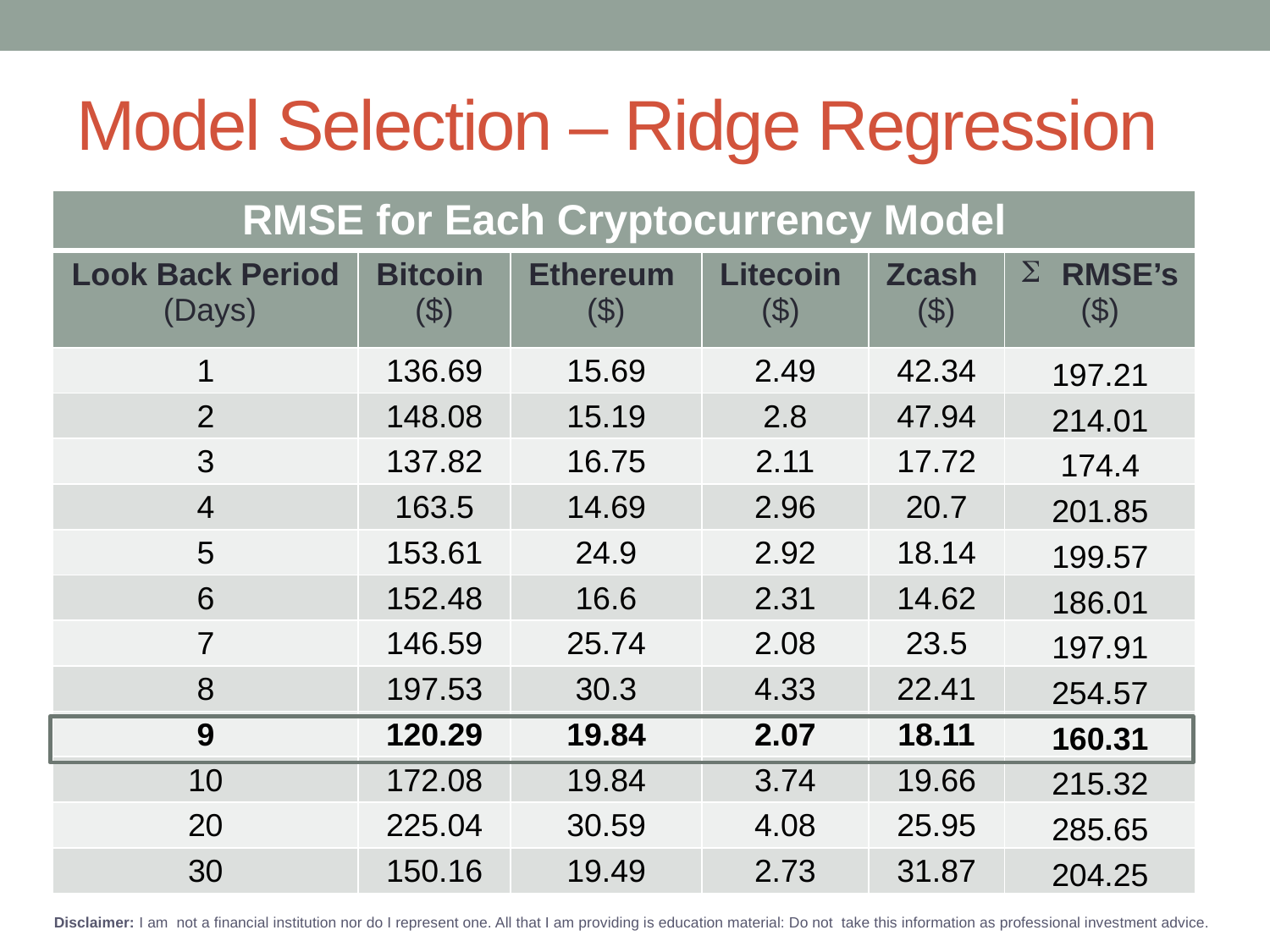

# Model Selection – Ridge Regression
| RMSE for Each Cryptocurrency Model |  |  |  |  |  |
| --- | --- | --- | --- | --- | --- |
| Look Back Period (Days) | Bitcoin ($) | Ethereum ($) | Litecoin ($) | Zcash ($) | RMSE’s ($) |
| 1 | 136.69 | 15.69 | 2.49 | 42.34 | 197.21 |
| 2 | 148.08 | 15.19 | 2.8 | 47.94 | 214.01 |
| 3 | 137.82 | 16.75 | 2.11 | 17.72 | 174.4 |
| 4 | 163.5 | 14.69 | 2.96 | 20.7 | 201.85 |
| 5 | 153.61 | 24.9 | 2.92 | 18.14 | 199.57 |
| 6 | 152.48 | 16.6 | 2.31 | 14.62 | 186.01 |
| 7 | 146.59 | 25.74 | 2.08 | 23.5 | 197.91 |
| 8 | 197.53 | 30.3 | 4.33 | 22.41 | 254.57 |
| 9 | 120.29 | 19.84 | 2.07 | 18.11 | 160.31 |
| 10 | 172.08 | 19.84 | 3.74 | 19.66 | 215.32 |
| 20 | 225.04 | 30.59 | 4.08 | 25.95 | 285.65 |
| 30 | 150.16 | 19.49 | 2.73 | 31.87 | 204.25 |

Disclaimer: I am  not a financial institution nor do I represent one. All that I am providing is education material: Do not  take this information as professional investment advice.